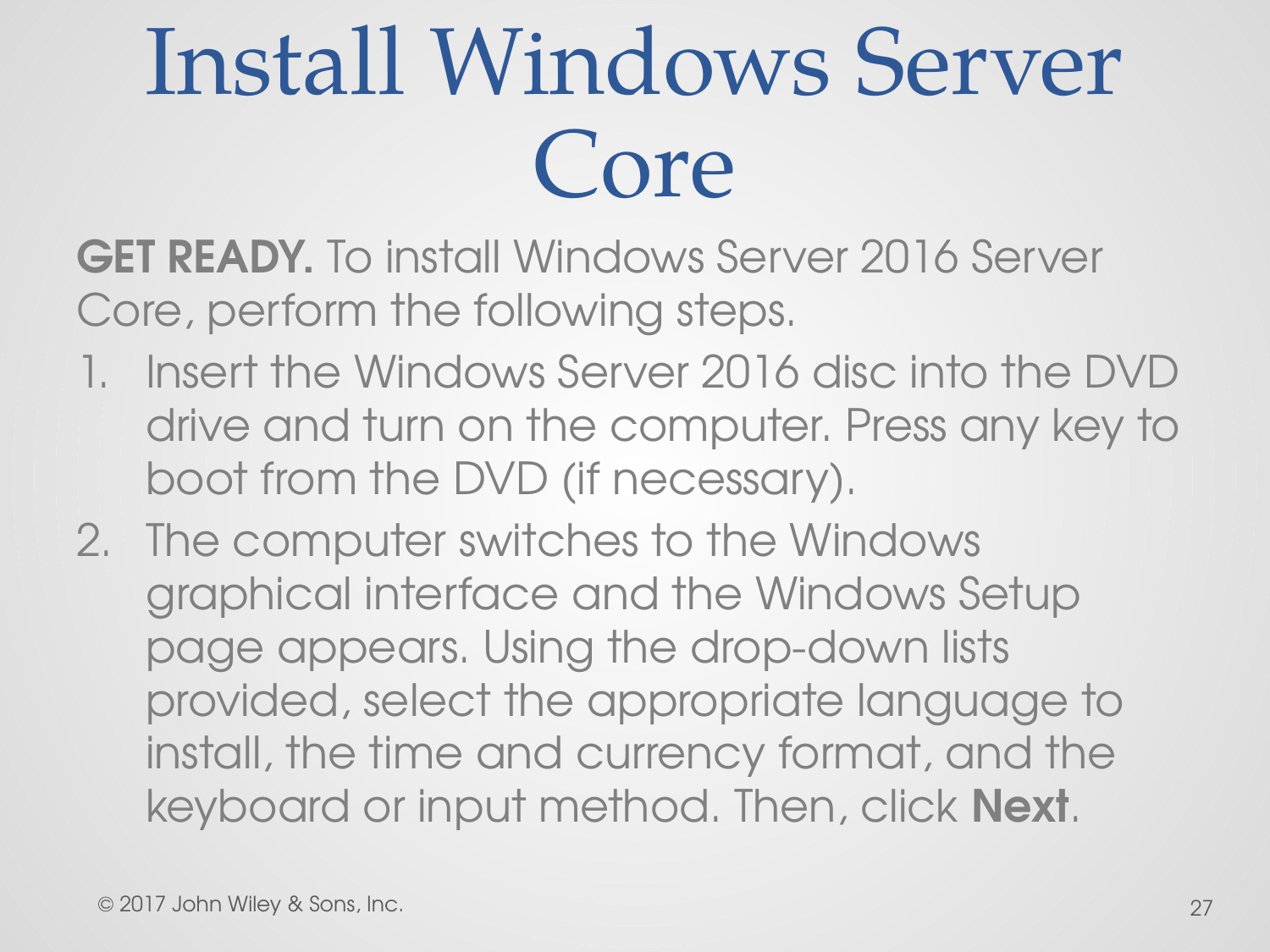

# Install Windows Server Core
GET READY. To install Windows Server 2016 Server Core, perform the following steps.
Insert the Windows Server 2016 disc into the DVD drive and turn on the computer. Press any key to boot from the DVD (if necessary).
The computer switches to the Windows graphical interface and the Windows Setup page appears. Using the drop-down lists provided, select the appropriate language to install, the time and currency format, and the keyboard or input method. Then, click Next.
© 2017 John Wiley & Sons, Inc.
27